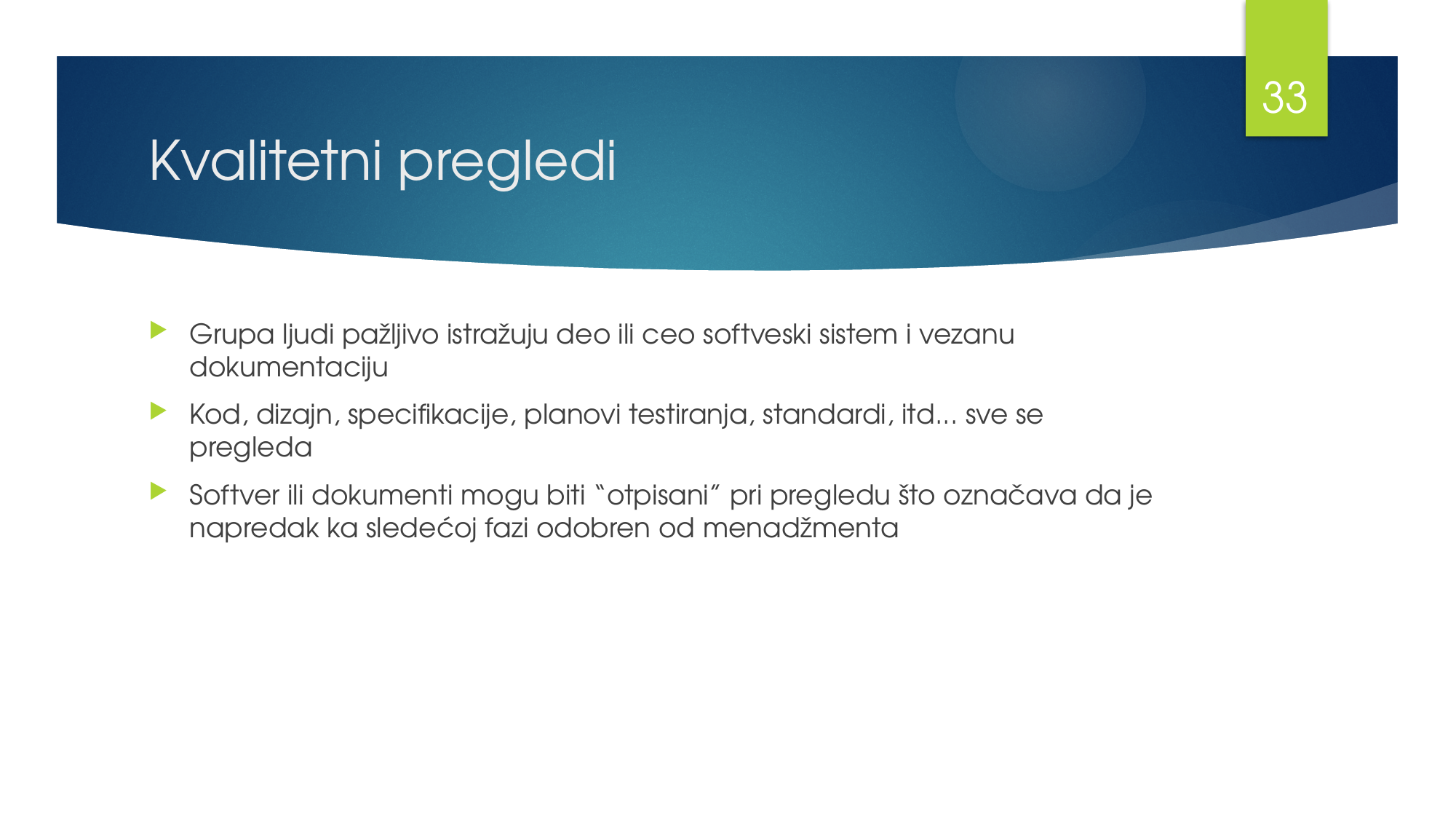

33
# Kvalitetni pregledi
Grupa ljudi pažljivo istražuju deo ili ceo softveski sistem i vezanu dokumentaciju
Kod, dizajn, specifikacije, planovi testiranja, standardi, itd... sve se pregleda
Softver ili dokumenti mogu biti “otpisani” pri pregledu što označava da je napredak ka sledećoj fazi odobren od menadžmenta